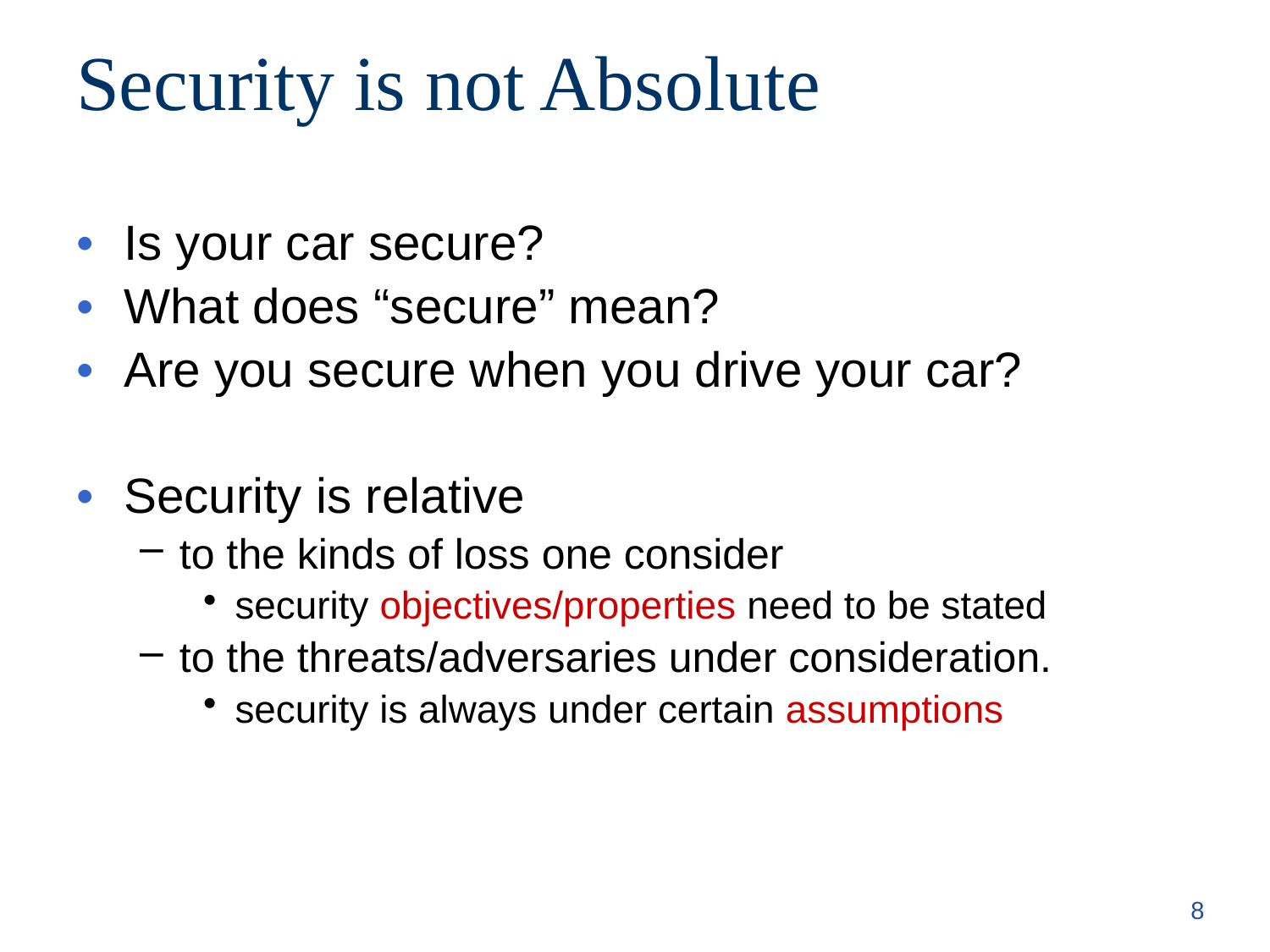

# Security is not Absolute
Is your car secure?
What does “secure” mean?
Are you secure when you drive your car?

Security is relative
to the kinds of loss one consider
security objectives/properties need to be stated
to the threats/adversaries under consideration.
security is always under certain assumptions
8